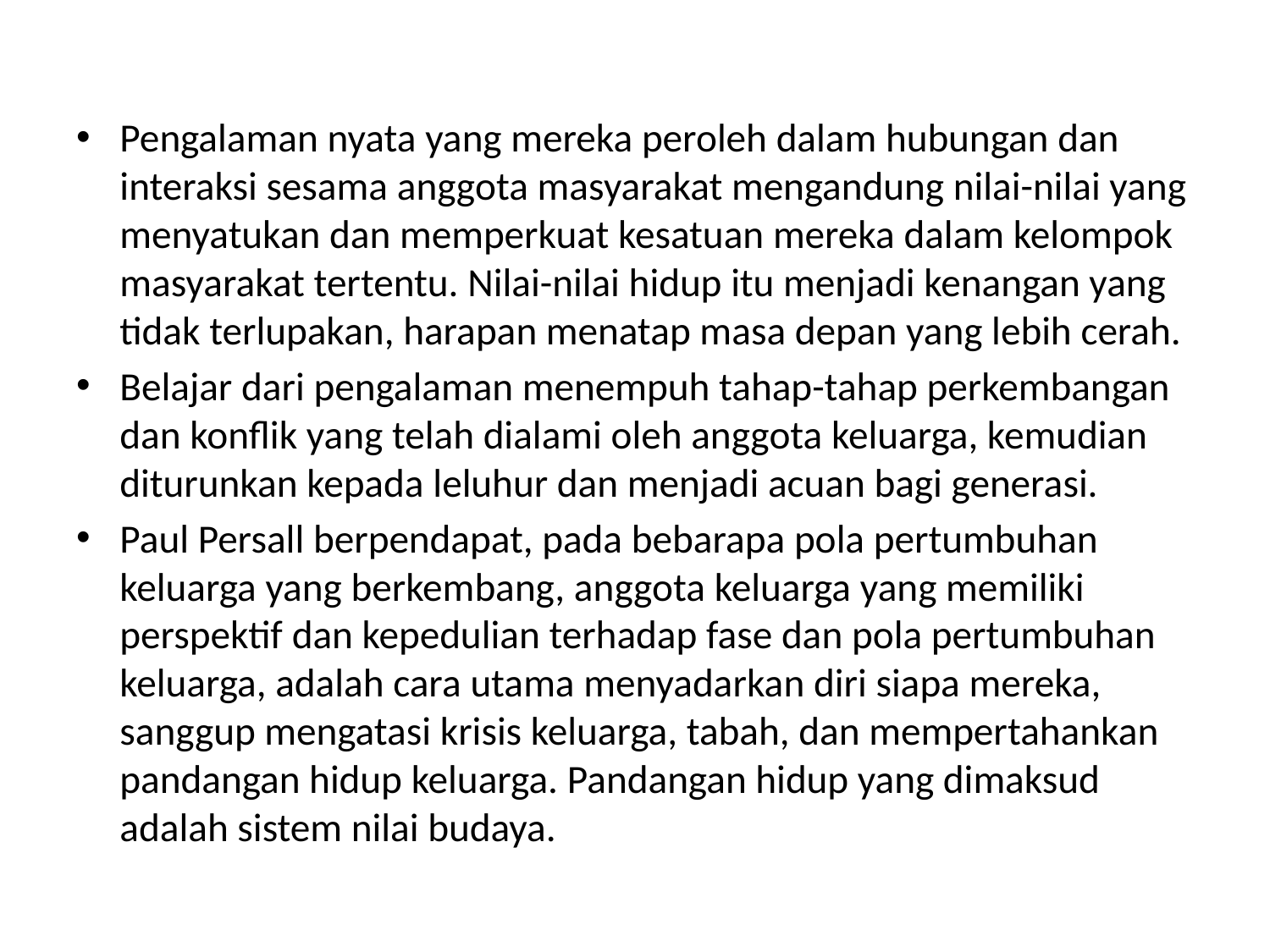

#
Pengalaman nyata yang mereka peroleh dalam hubungan dan interaksi sesama anggota masyarakat mengandung nilai-nilai yang menyatukan dan memperkuat kesatuan mereka dalam kelompok masyarakat tertentu. Nilai-nilai hidup itu menjadi kenangan yang tidak terlupakan, harapan menatap masa depan yang lebih cerah.
Belajar dari pengalaman menempuh tahap-tahap perkembangan dan konflik yang telah dialami oleh anggota keluarga, kemudian diturunkan kepada leluhur dan menjadi acuan bagi generasi.
Paul Persall berpendapat, pada bebarapa pola pertumbuhan keluarga yang berkembang, anggota keluarga yang memiliki perspektif dan kepedulian terhadap fase dan pola pertumbuhan keluarga, adalah cara utama menyadarkan diri siapa mereka, sanggup mengatasi krisis keluarga, tabah, dan mempertahankan pandangan hidup keluarga. Pandangan hidup yang dimaksud adalah sistem nilai budaya.